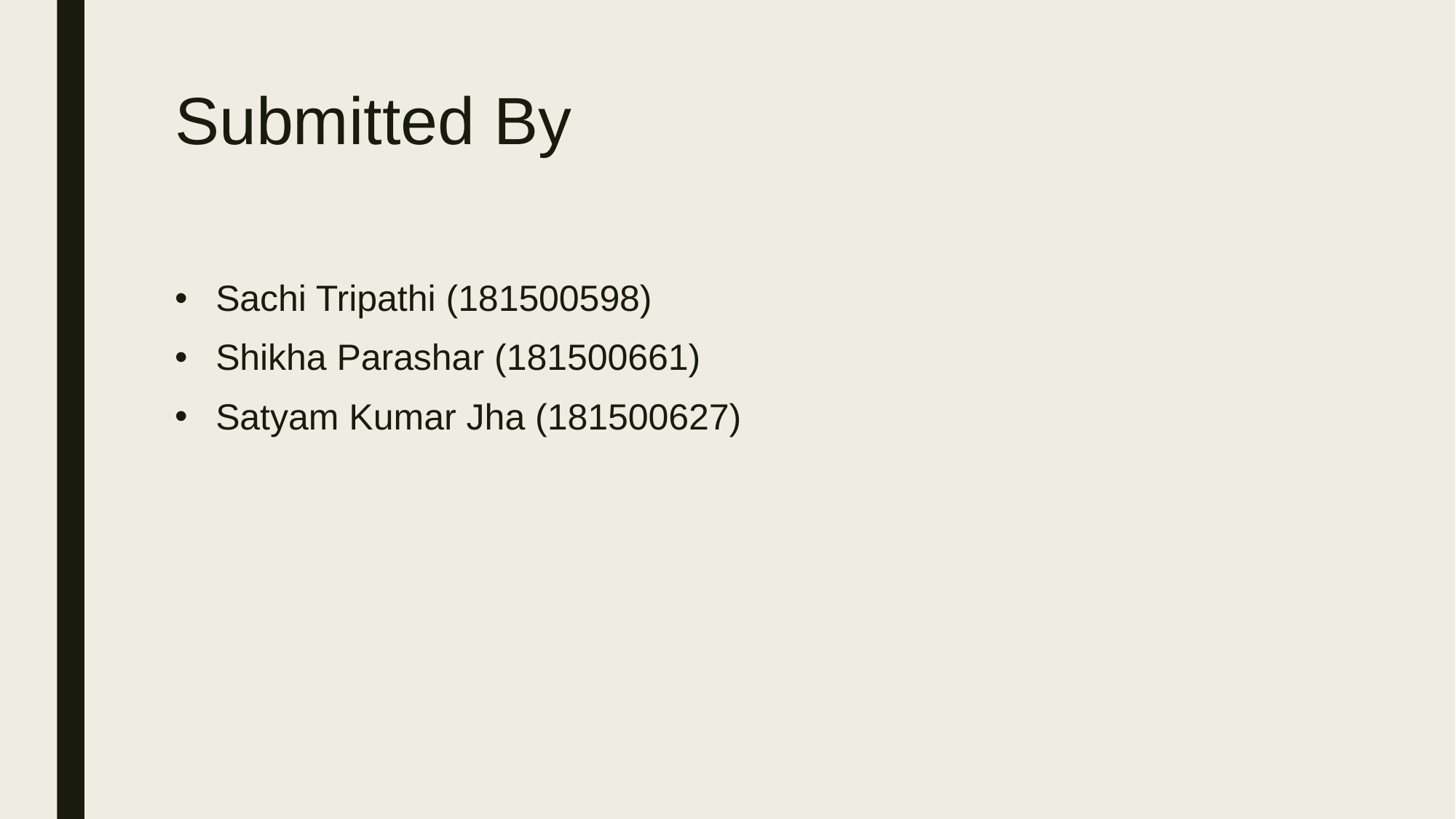

# Submitted By
Sachi Tripathi (181500598)
Shikha Parashar (181500661)
Satyam Kumar Jha (181500627)